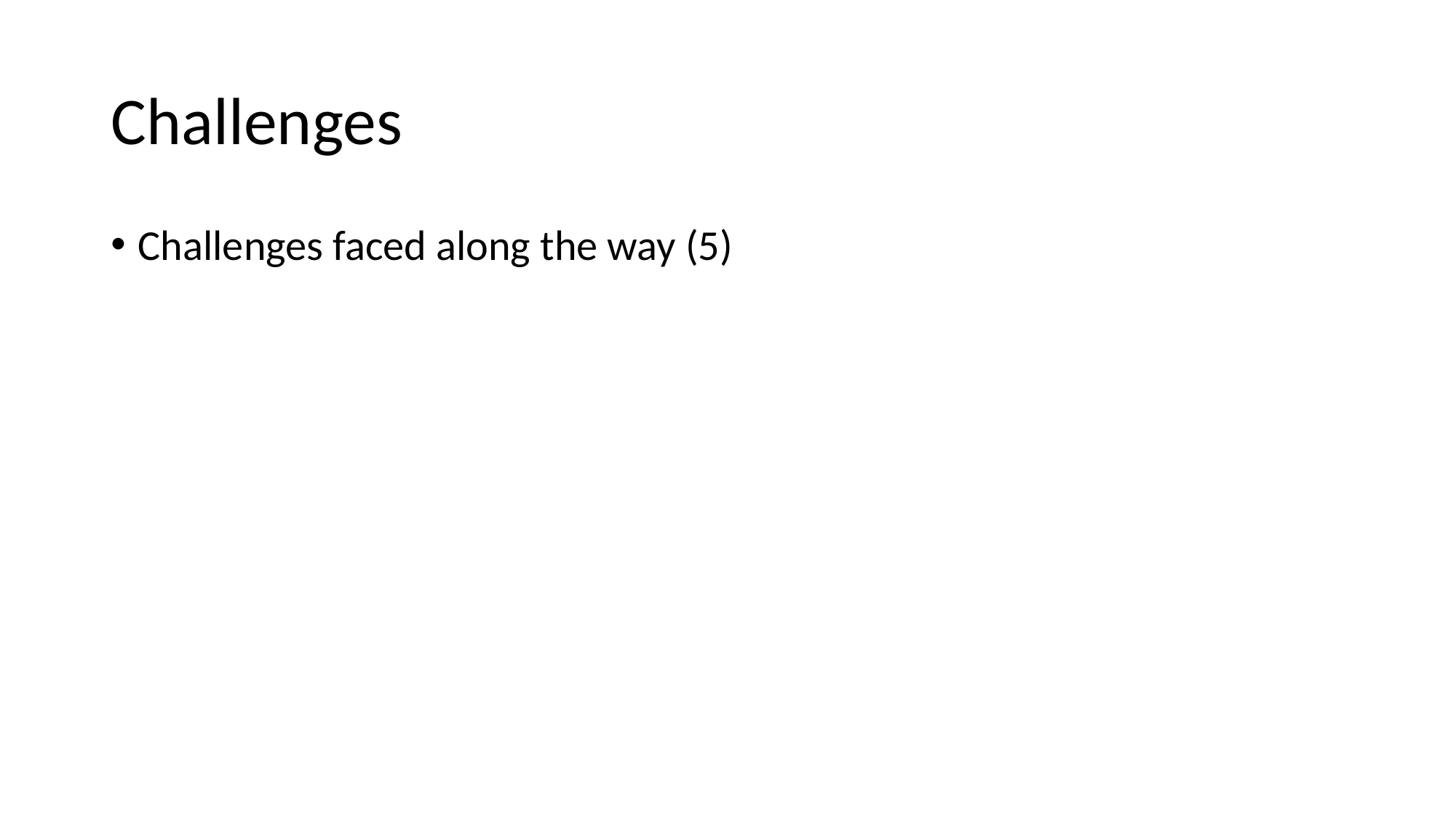

# Challenges
Challenges faced along the way (5)